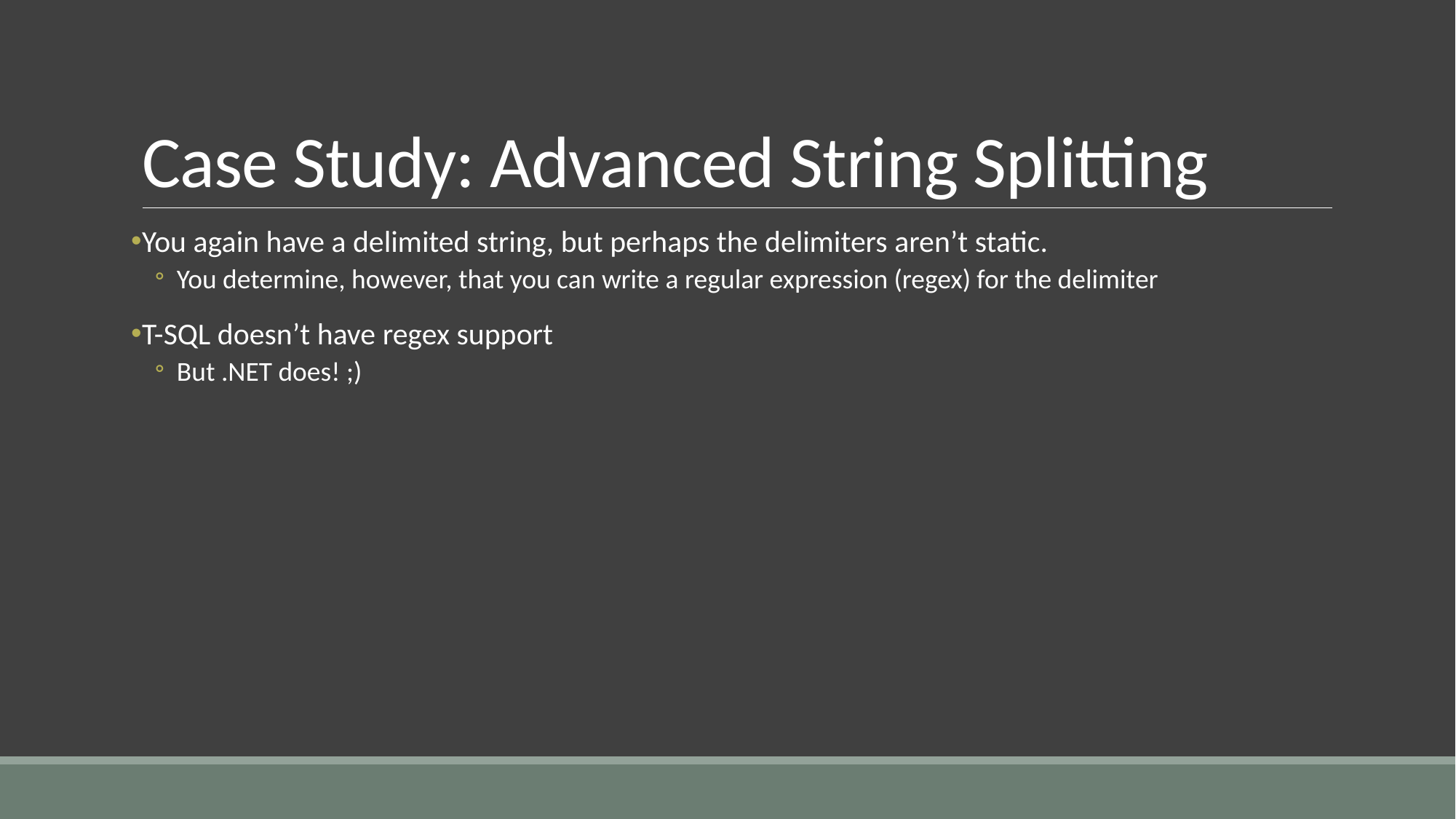

# Case Study: Advanced String Splitting
You again have a delimited string, but perhaps the delimiters aren’t static.
You determine, however, that you can write a regular expression (regex) for the delimiter
T-SQL doesn’t have regex support
But .NET does! ;)